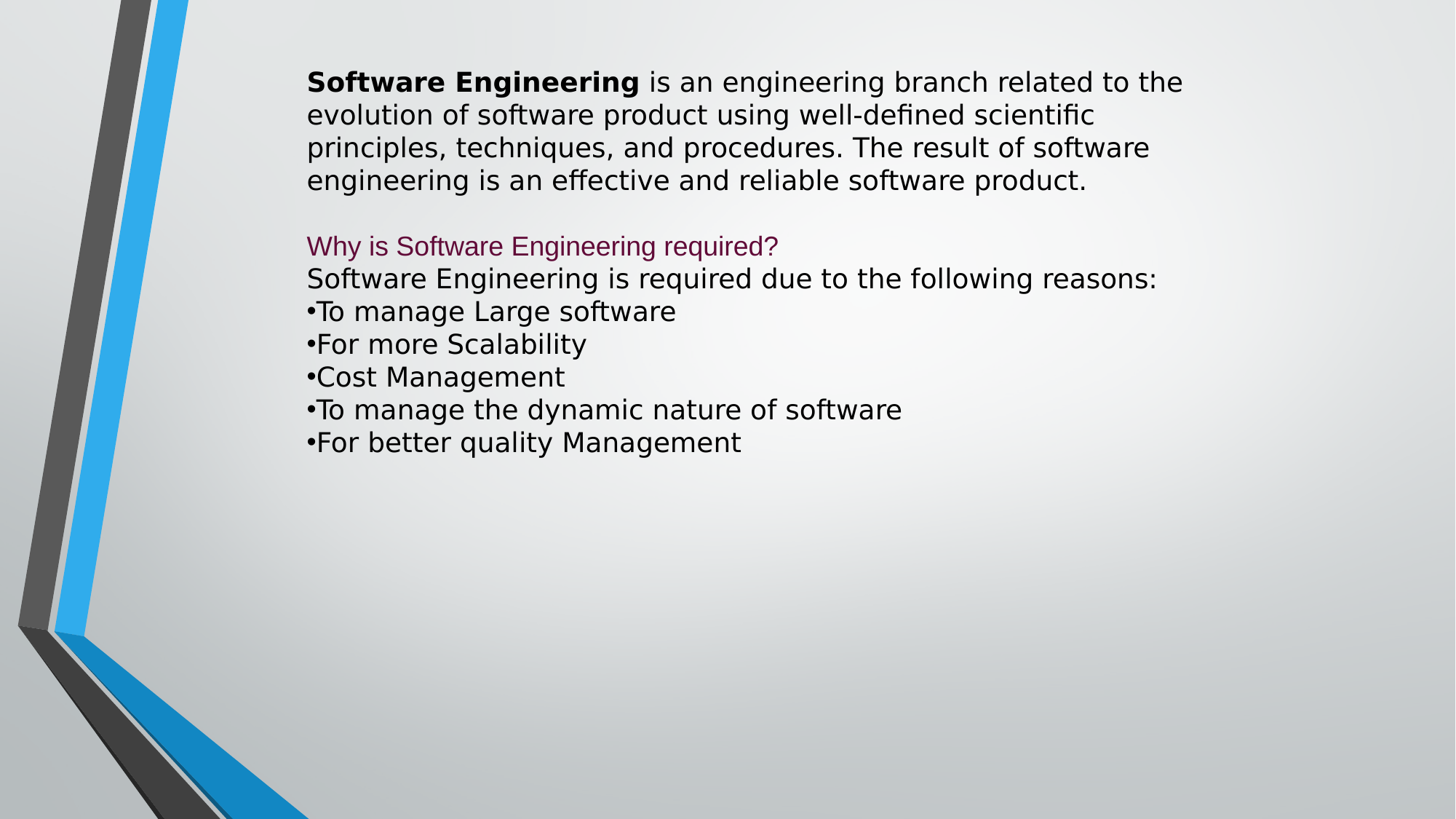

Software Engineering is an engineering branch related to the evolution of software product using well-defined scientific principles, techniques, and procedures. The result of software engineering is an effective and reliable software product.

Why is Software Engineering required?
Software Engineering is required due to the following reasons:
To manage Large software
For more Scalability
Cost Management
To manage the dynamic nature of software
For better quality Management